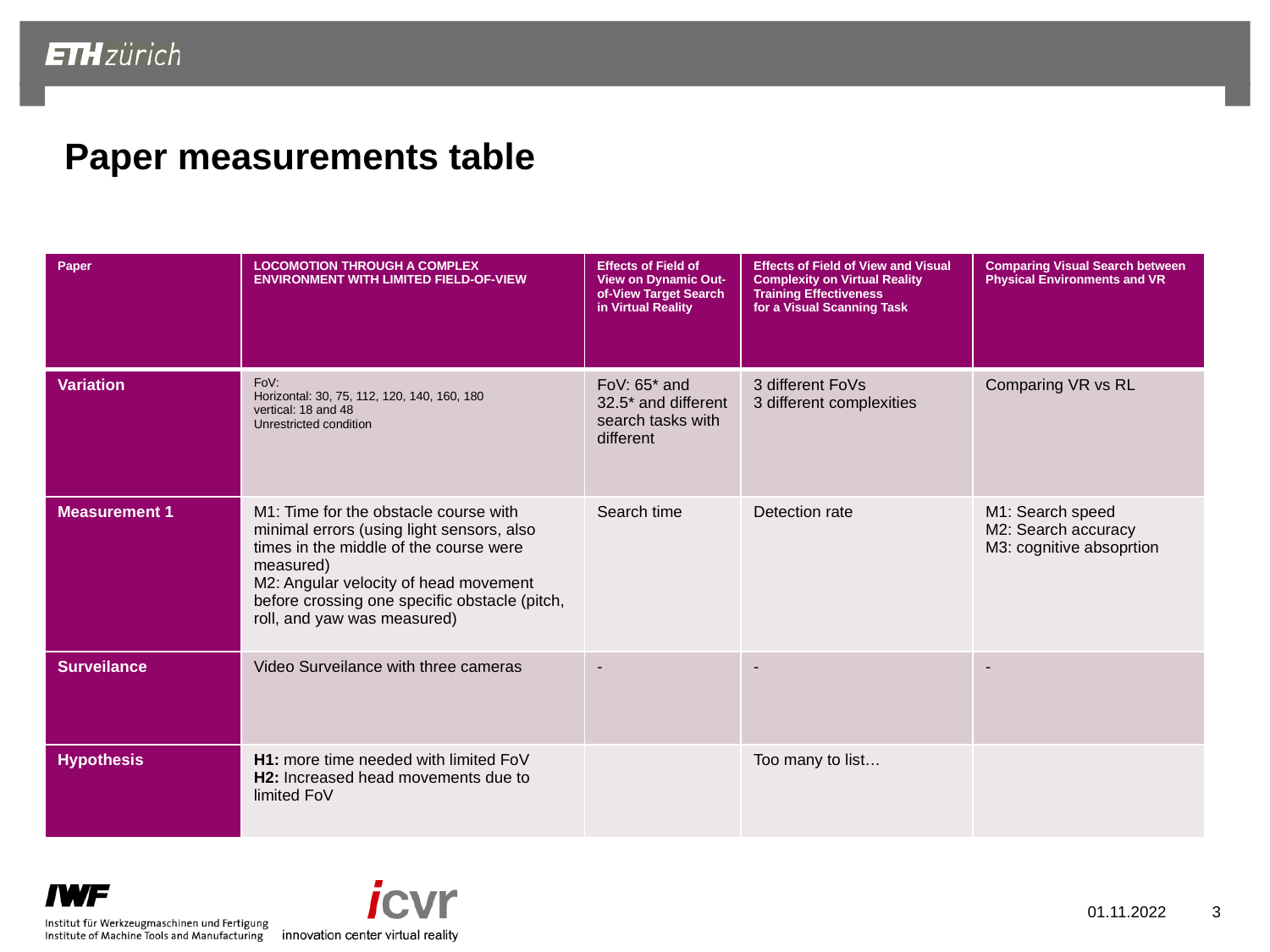

# Paper measurements table
| Paper | LOCOMOTION THROUGH A COMPLEX ENVIRONMENT WITH LIMITED FIELD-OF-VIEW | Effects of Field of View on Dynamic Out-of-View Target Search in Virtual Reality | Effects of Field of View and Visual Complexity on Virtual Reality Training Effectiveness for a Visual Scanning Task | Comparing Visual Search between Physical Environments and VR |
| --- | --- | --- | --- | --- |
| Variation | FoV: Horizontal: 30, 75, 112, 120, 140, 160, 180 vertical: 18 and 48 Unrestricted condition | FoV: 65\* and 32.5\* and different search tasks with different | 3 different FoVs 3 different complexities | Comparing VR vs RL |
| Measurement 1 | M1: Time for the obstacle course with minimal errors (using light sensors, also times in the middle of the course were measured) M2: Angular velocity of head movement before crossing one specific obstacle (pitch, roll, and yaw was measured) | Search time | Detection rate | M1: Search speed M2: Search accuracy M3: cognitive absoprtion |
| Surveilance | Video Surveilance with three cameras | - | - | - |
| Hypothesis | H1: more time needed with limited FoV H2: Increased head movements due to limited FoV |  | Too many to list… |  |
01.11.2022
3